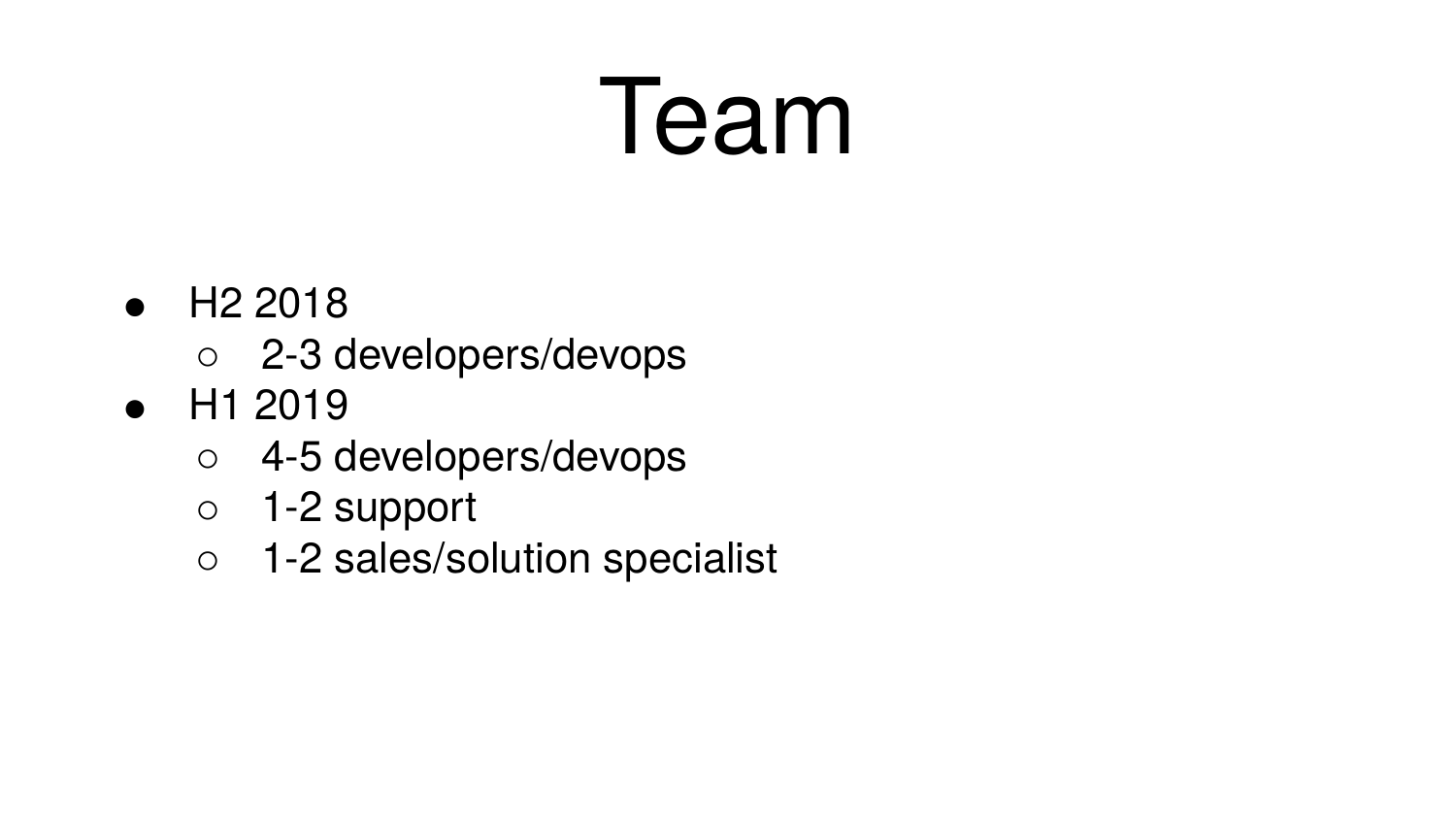

# Team
H2 2018
2-3 developers/devops
H1 2019
4-5 developers/devops
1-2 support
1-2 sales/solution specialist